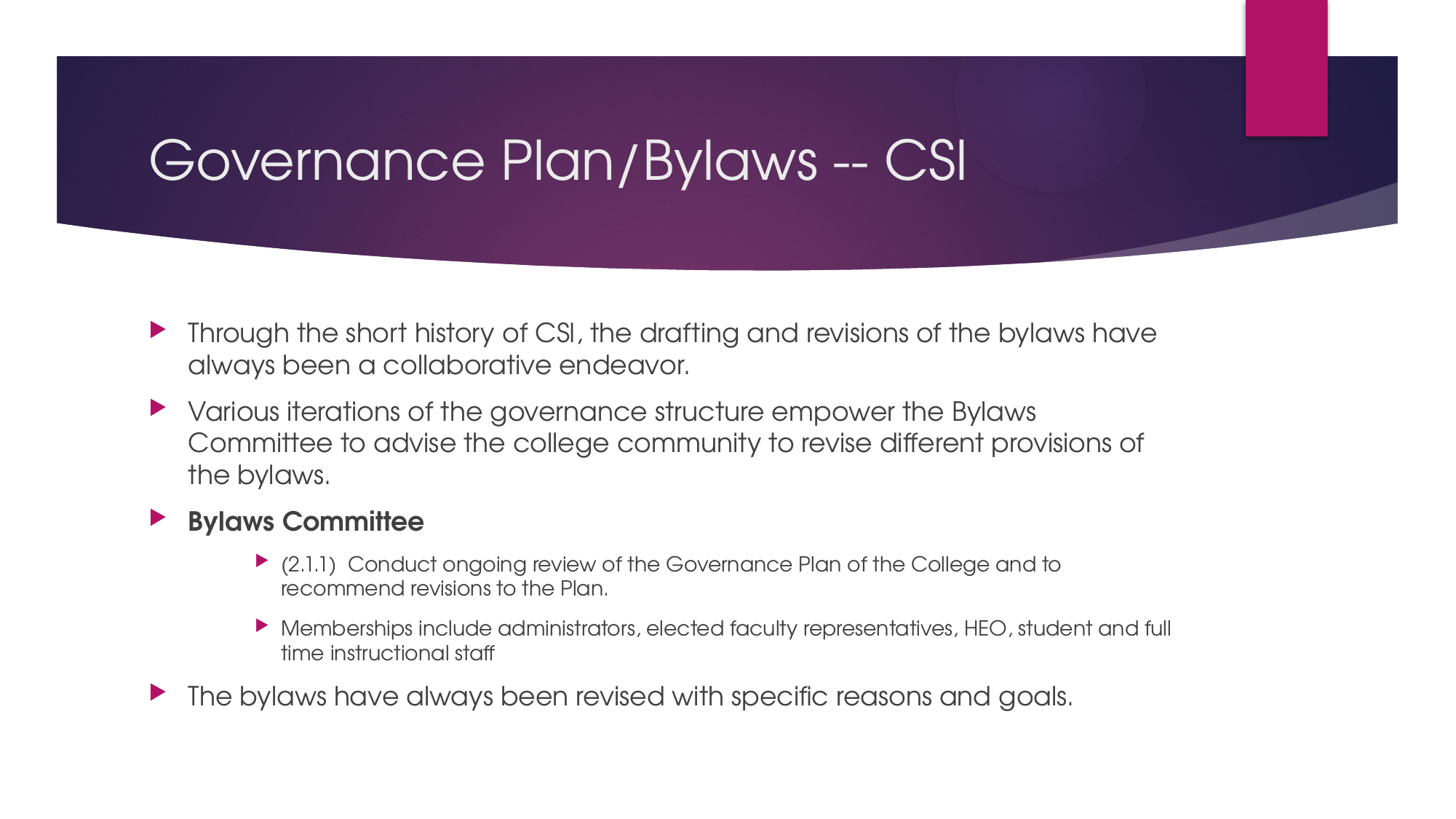

# Governance Plan/Bylaws -- CSI
Through the short history of CSI, the drafting and revisions of the bylaws have always been a collaborative endeavor.
Various iterations of the governance structure empower the Bylaws Committee to advise the college community to revise different provisions of the bylaws.
Bylaws Committee
(2.1.1)  Conduct ongoing review of the Governance Plan of the College and to recommend revisions to the Plan.
Memberships include administrators, elected faculty representatives, HEO, student and full time instructional staff
The bylaws have always been revised with specific reasons and goals.